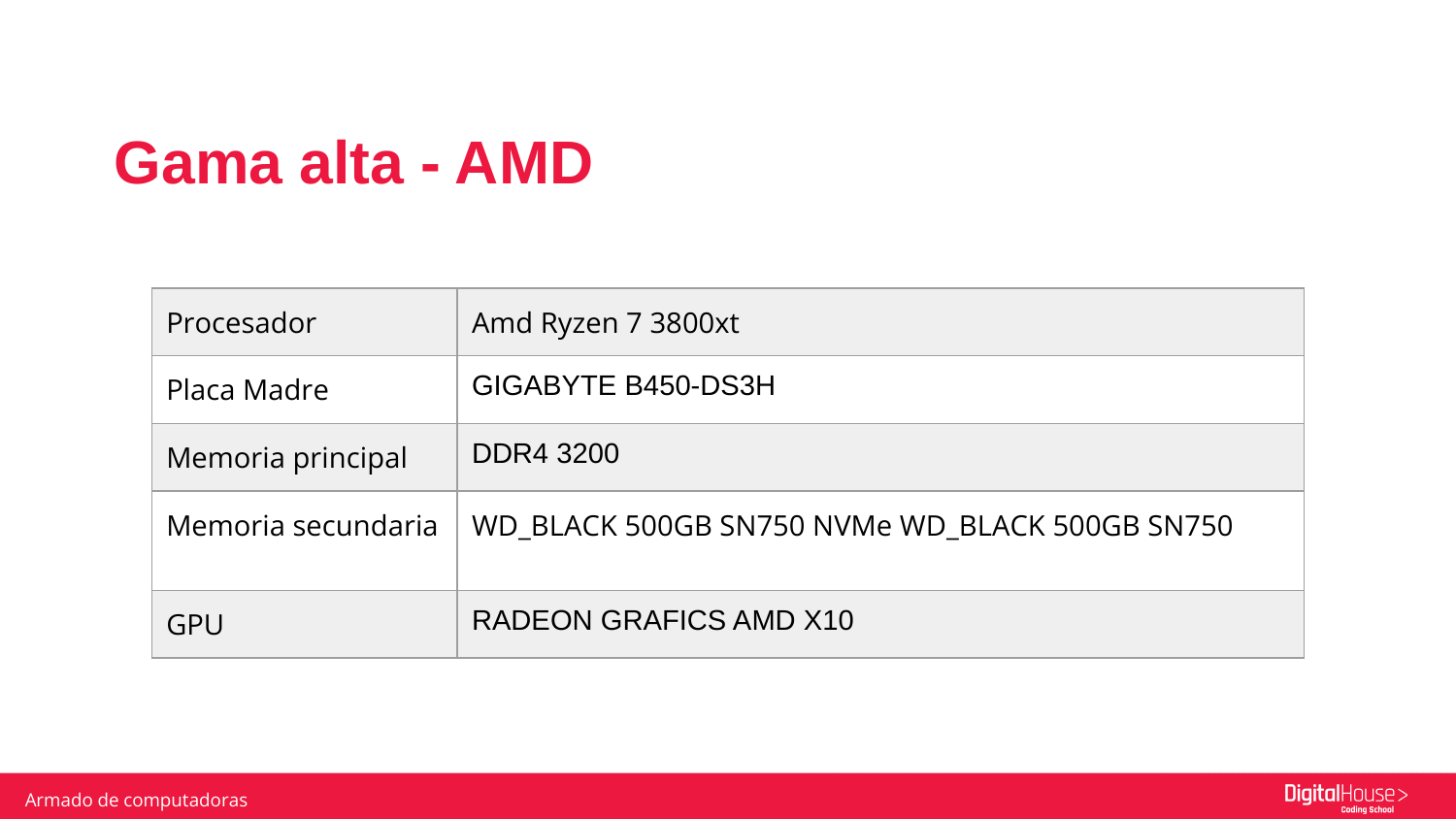

Gama alta - AMD

| Procesador | Amd Ryzen 7 3800xt |
| --- | --- |
| Placa Madre | GIGABYTE B450-DS3H |
| Memoria principal | DDR4 3200 |
| Memoria secundaria | WD\_BLACK 500GB SN750 NVMe WD\_BLACK 500GB SN750 |
| GPU | RADEON GRAFICS AMD X10 |